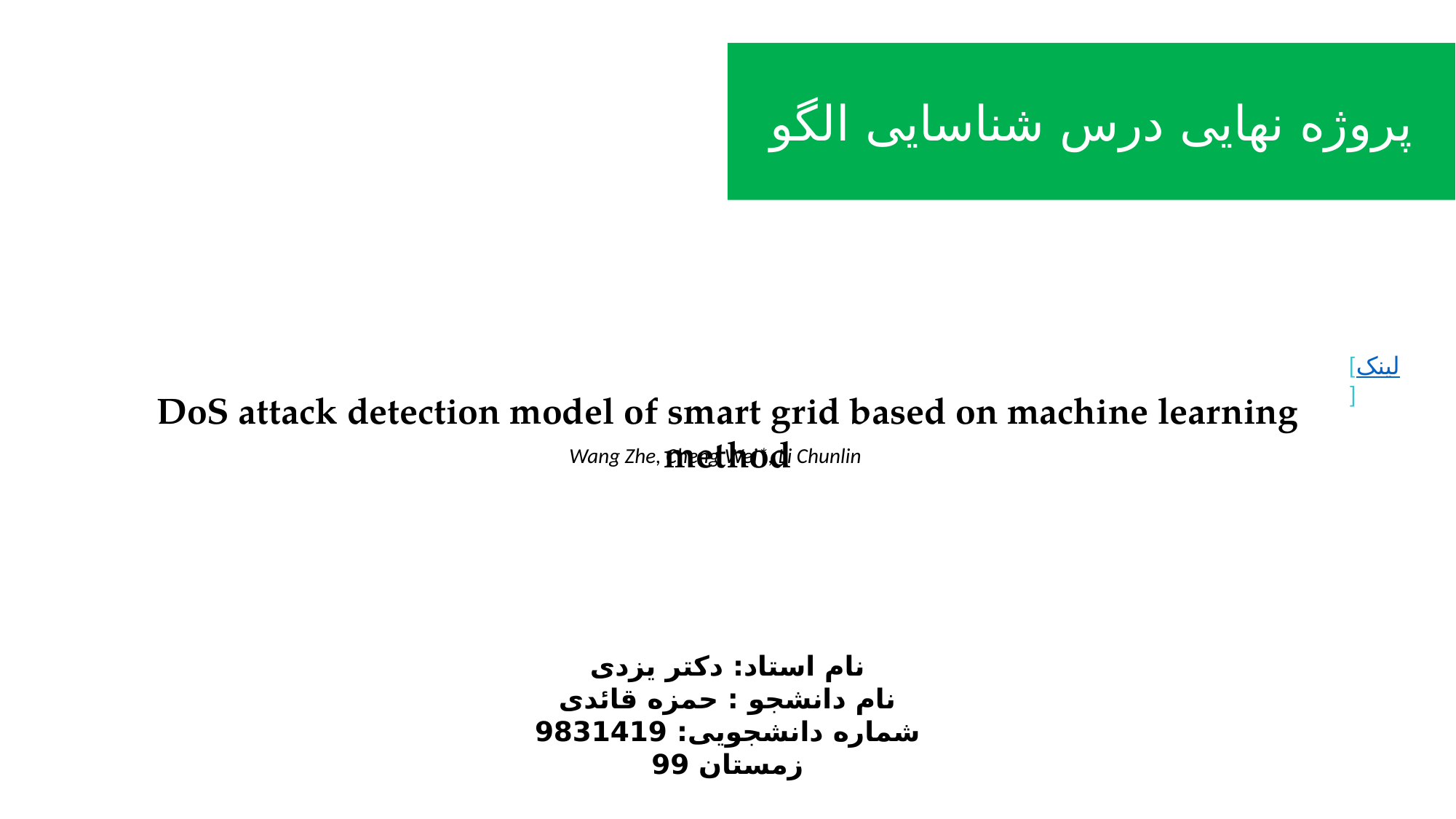

پروژه نهایی درس شناسایی الگو
[لینک]
DoS attack detection model of smart grid based on machine learning method
Wang Zhe, Cheng Wei*, Li Chunlin
نام استاد: دکتر یزدی
نام دانشجو : حمزه قائدی
شماره دانشجویی: 9831419
زمستان 99